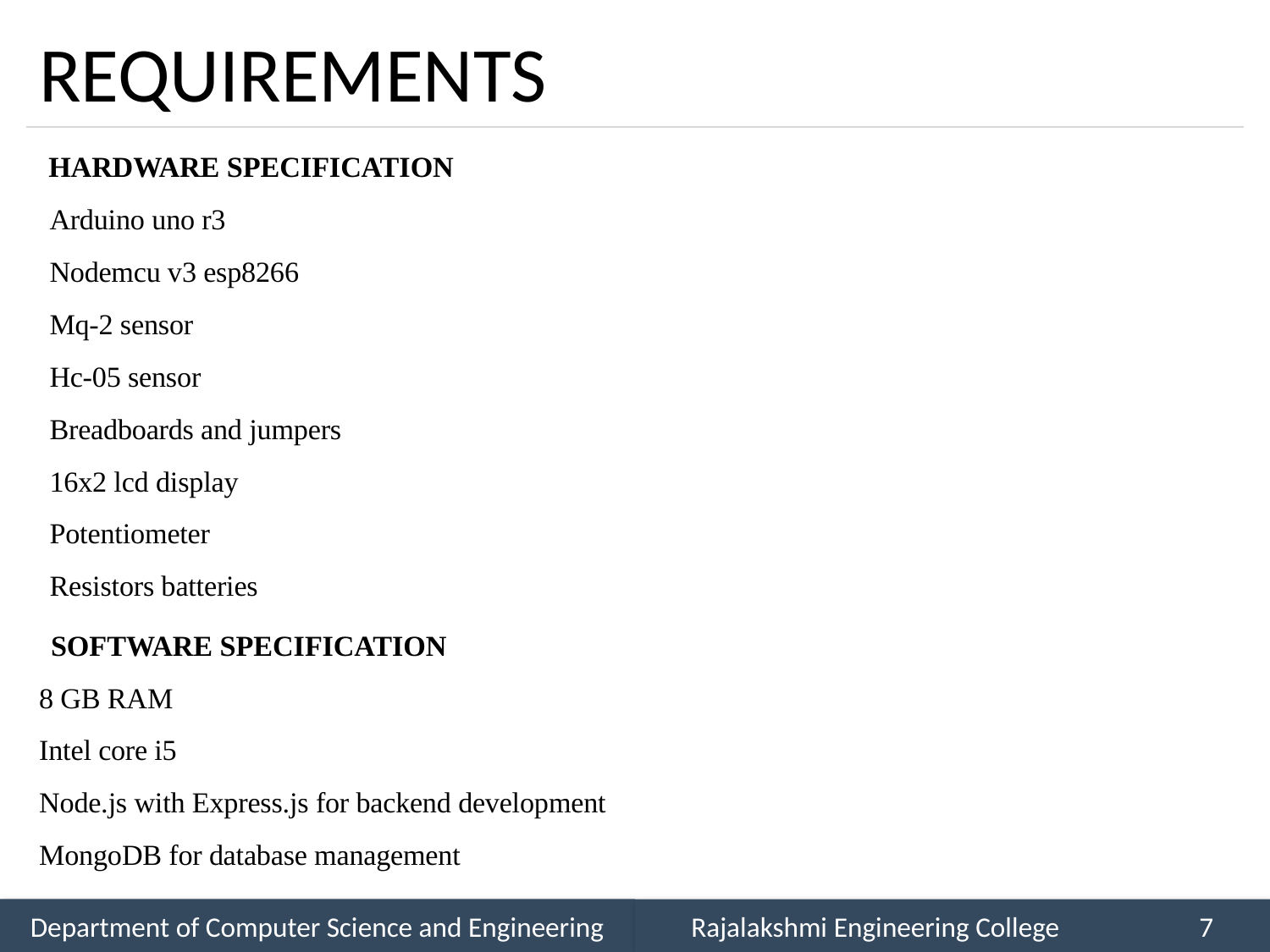

# REQUIREMENTS
HARDWARE SPECIFICATION
Arduino uno r3
Nodemcu v3 esp8266
Mq-2 sensor
Hc-05 sensor
Breadboards and jumpers
16x2 lcd display
Potentiometer
Resistors batteries
SOFTWARE SPECIFICATION
8 GB RAM
Intel core i5
Node.js with Express.js for backend development
MongoDB for database management